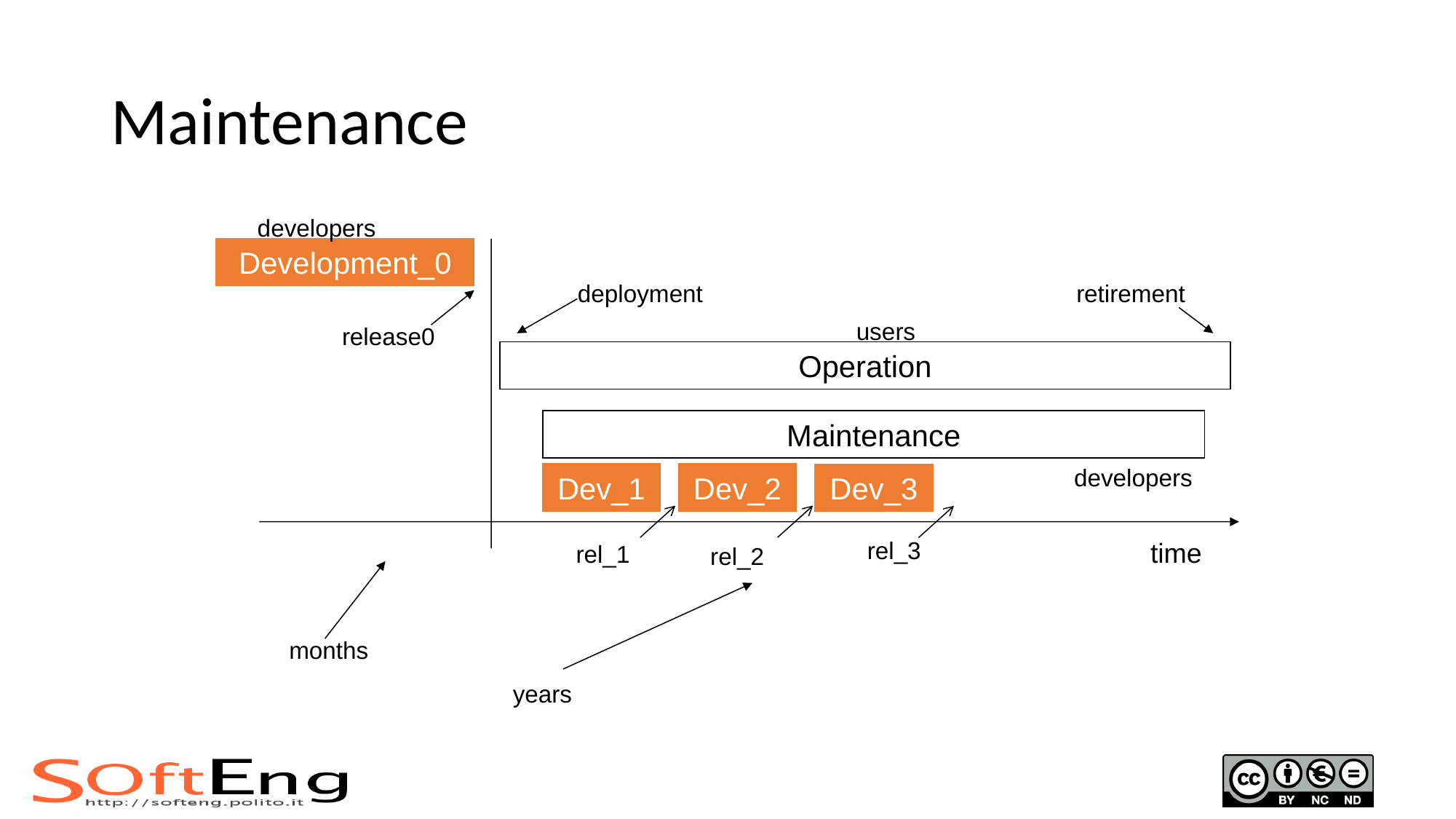

# Maintenance
developers
Development_0

deployment

retirement

release0
users
Operation
Maintenance
developers

time
Dev_1
Dev_2
Dev_3
rel_3
rel_1
rel_2

months

years